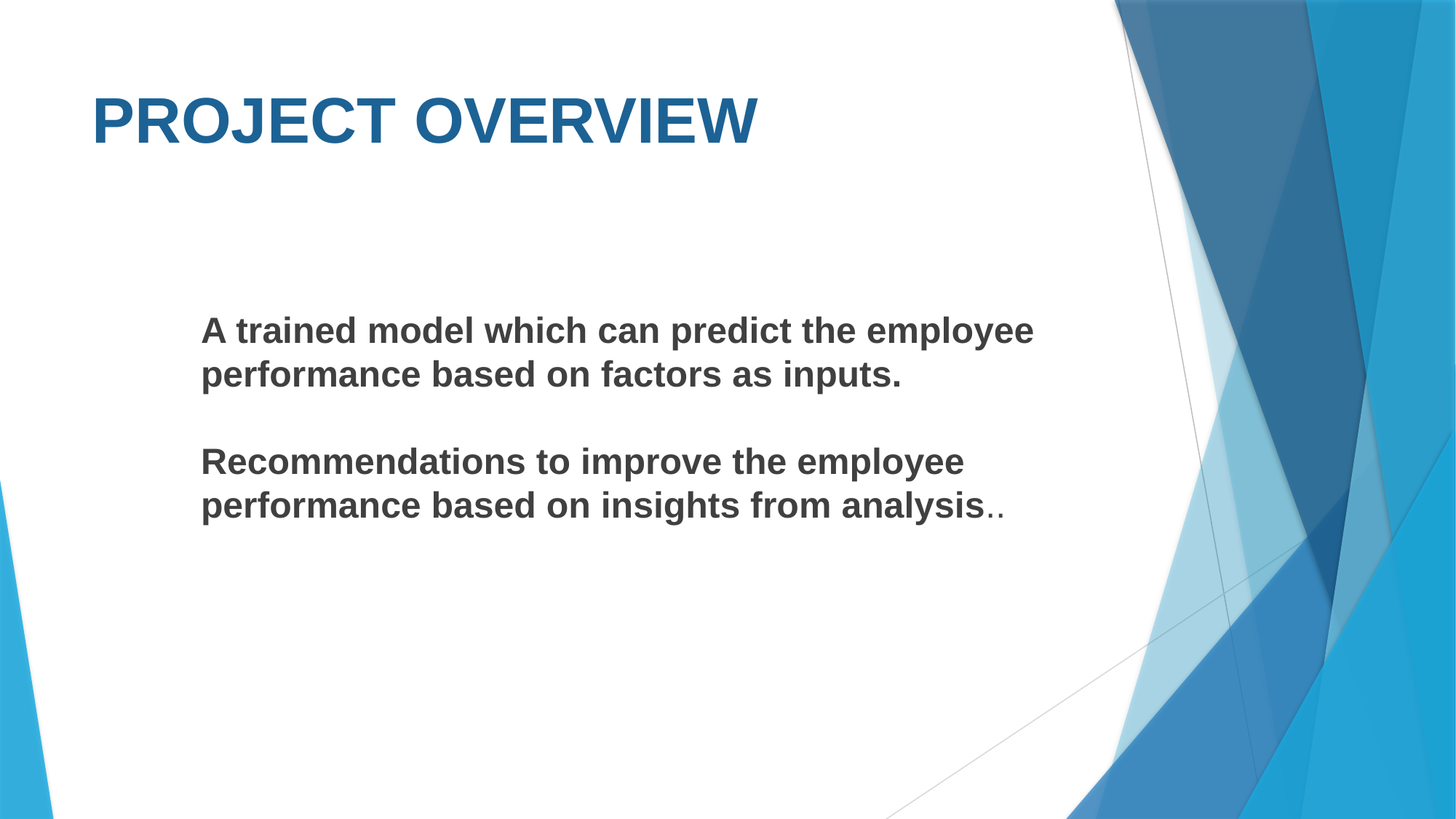

# PROJECT OVERVIEW

A trained model which can predict the employee performance based on factors as inputs.

Recommendations to improve the employee performance based on insights from analysis..